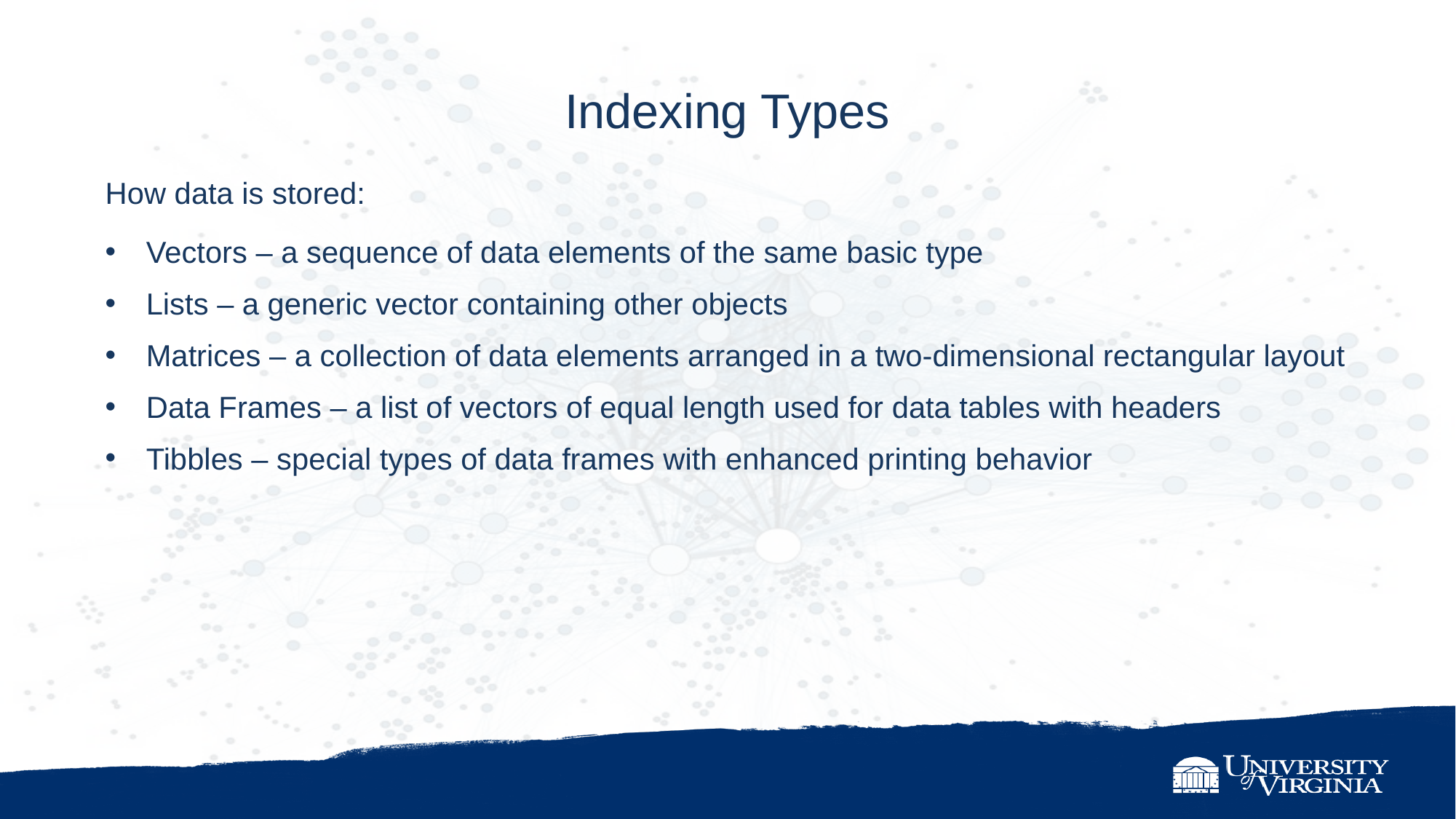

Indexing Types
How data is stored:

Vectors – a sequence of data elements of the same basic type
Lists – a generic vector containing other objects
Matrices – a collection of data elements arranged in a two-dimensional rectangular layout
Data Frames – a list of vectors of equal length used for data tables with headers
Tibbles – special types of data frames with enhanced printing behavior